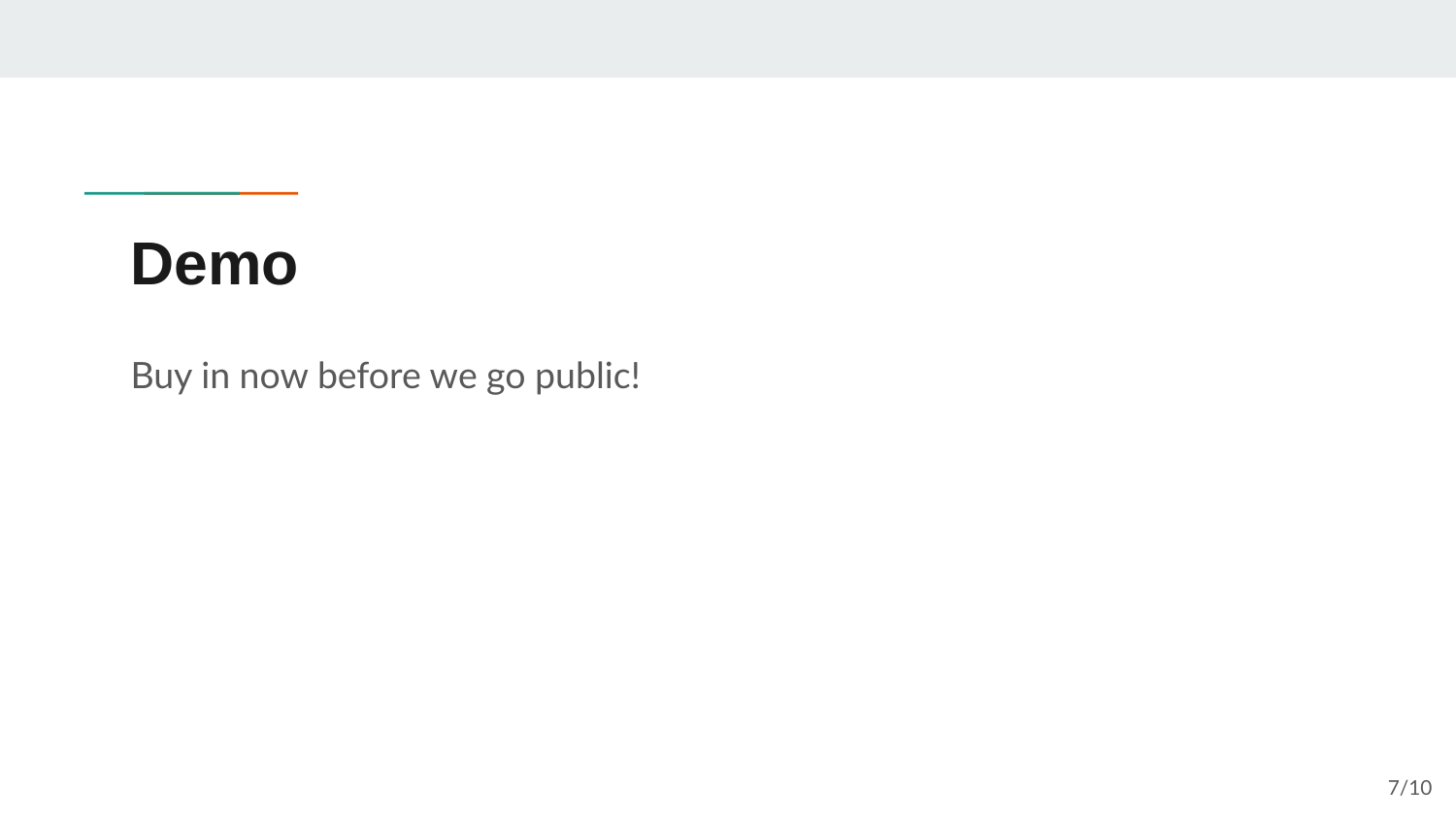

# Demo
Buy in now before we go public!
7/10